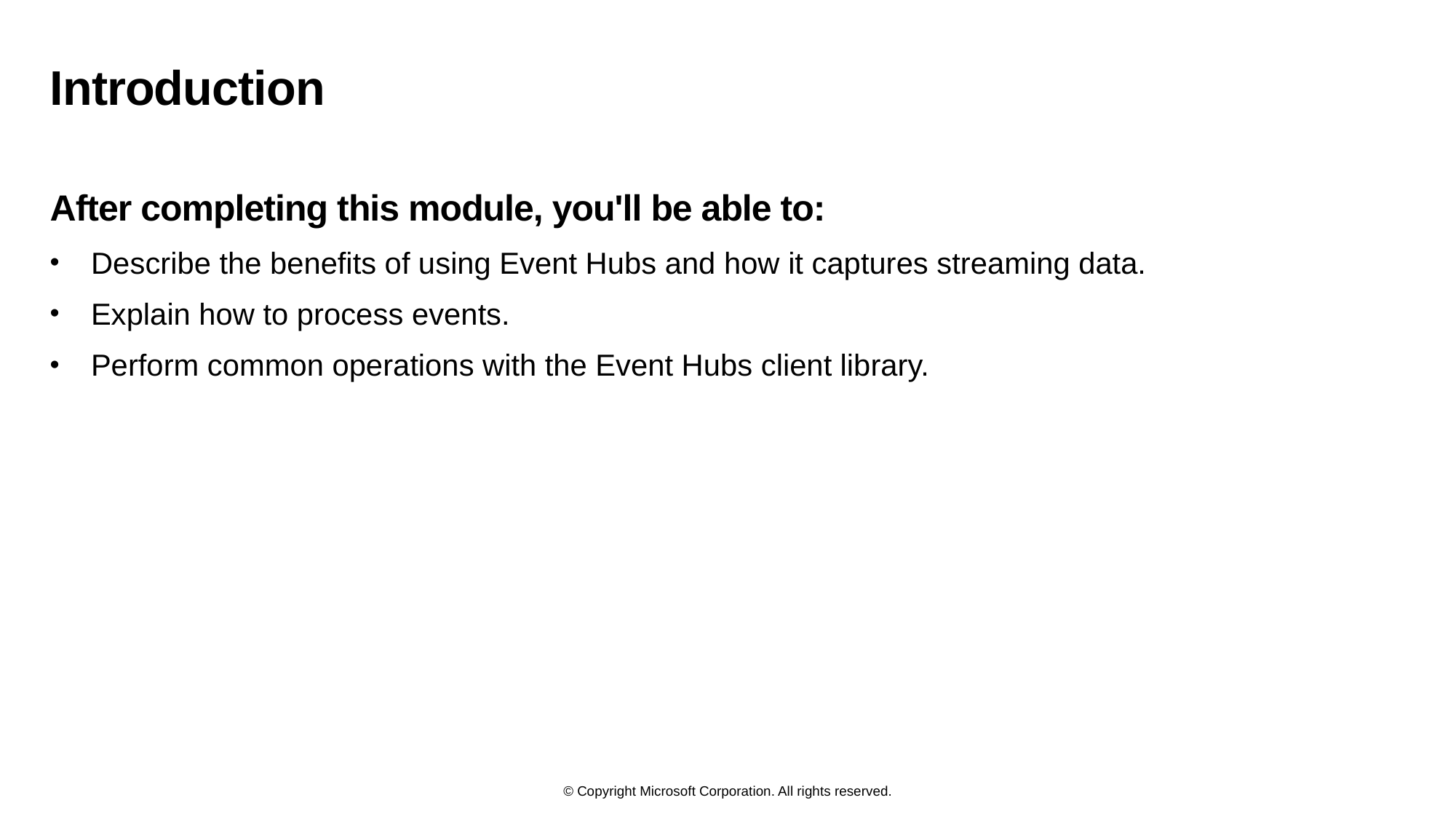

# Introduction
After completing this module, you'll be able to:
Describe the benefits of using Event Hubs and how it captures streaming data.
Explain how to process events.
Perform common operations with the Event Hubs client library.